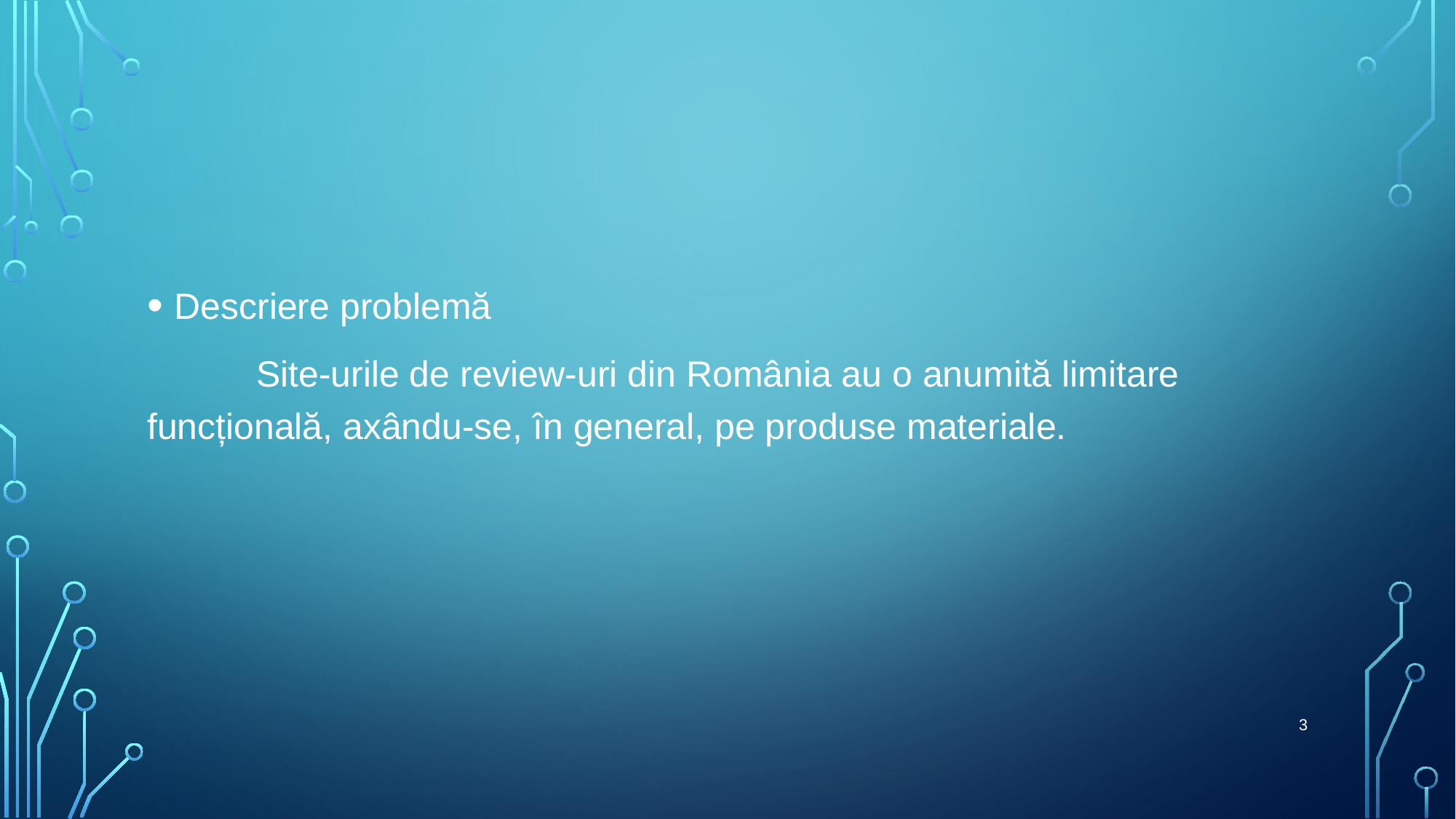

#
Descriere problemă
	Site-urile de review-uri din România au o anumită limitare funcțională, axându-se, în general, pe produse materiale.

3